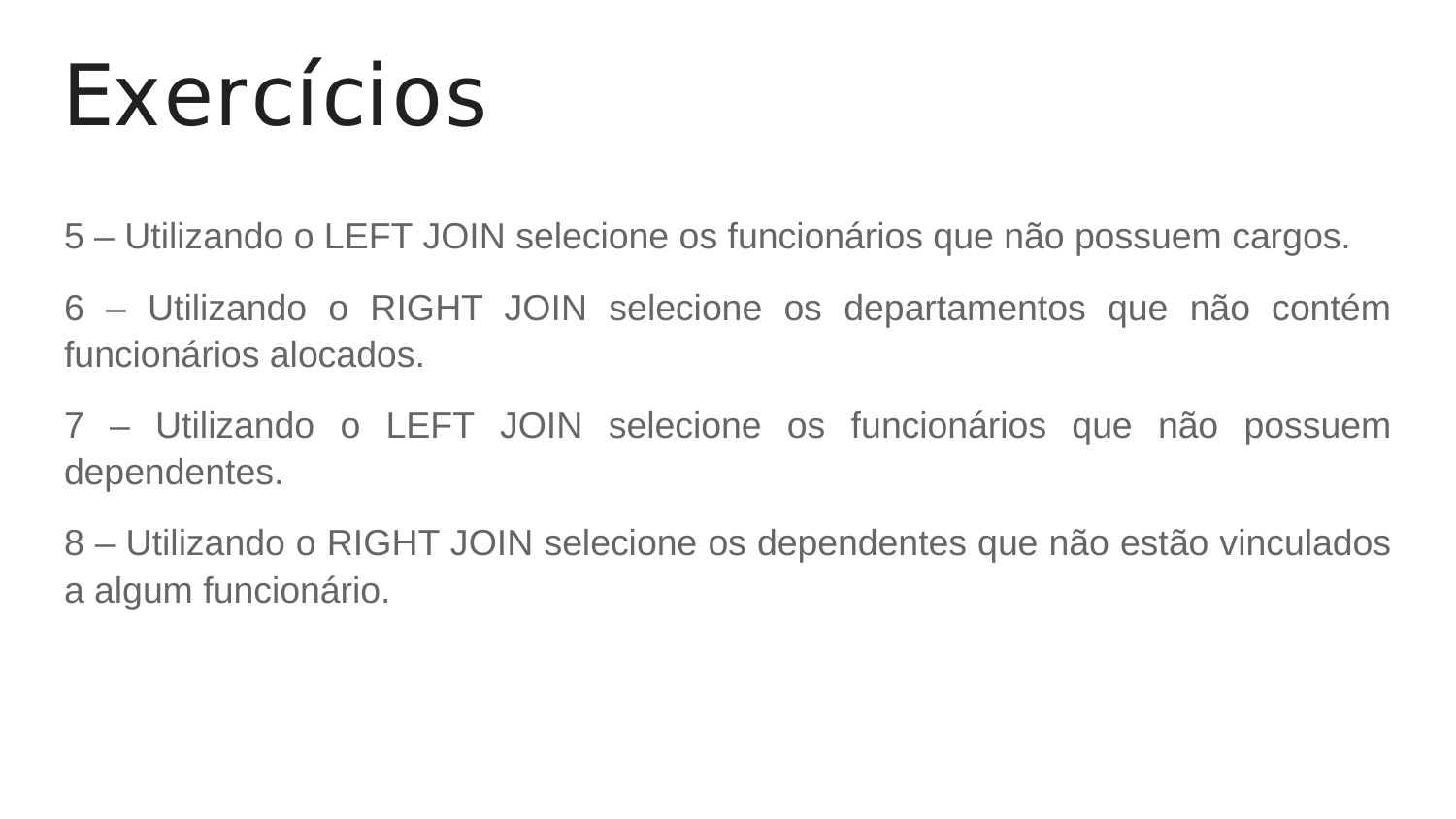

# Exercícios
5 – Utilizando o LEFT JOIN selecione os funcionários que não possuem cargos.
6 – Utilizando o RIGHT JOIN selecione os departamentos que não contém funcionários alocados.
7 – Utilizando o LEFT JOIN selecione os funcionários que não possuem dependentes.
8 – Utilizando o RIGHT JOIN selecione os dependentes que não estão vinculados a algum funcionário.